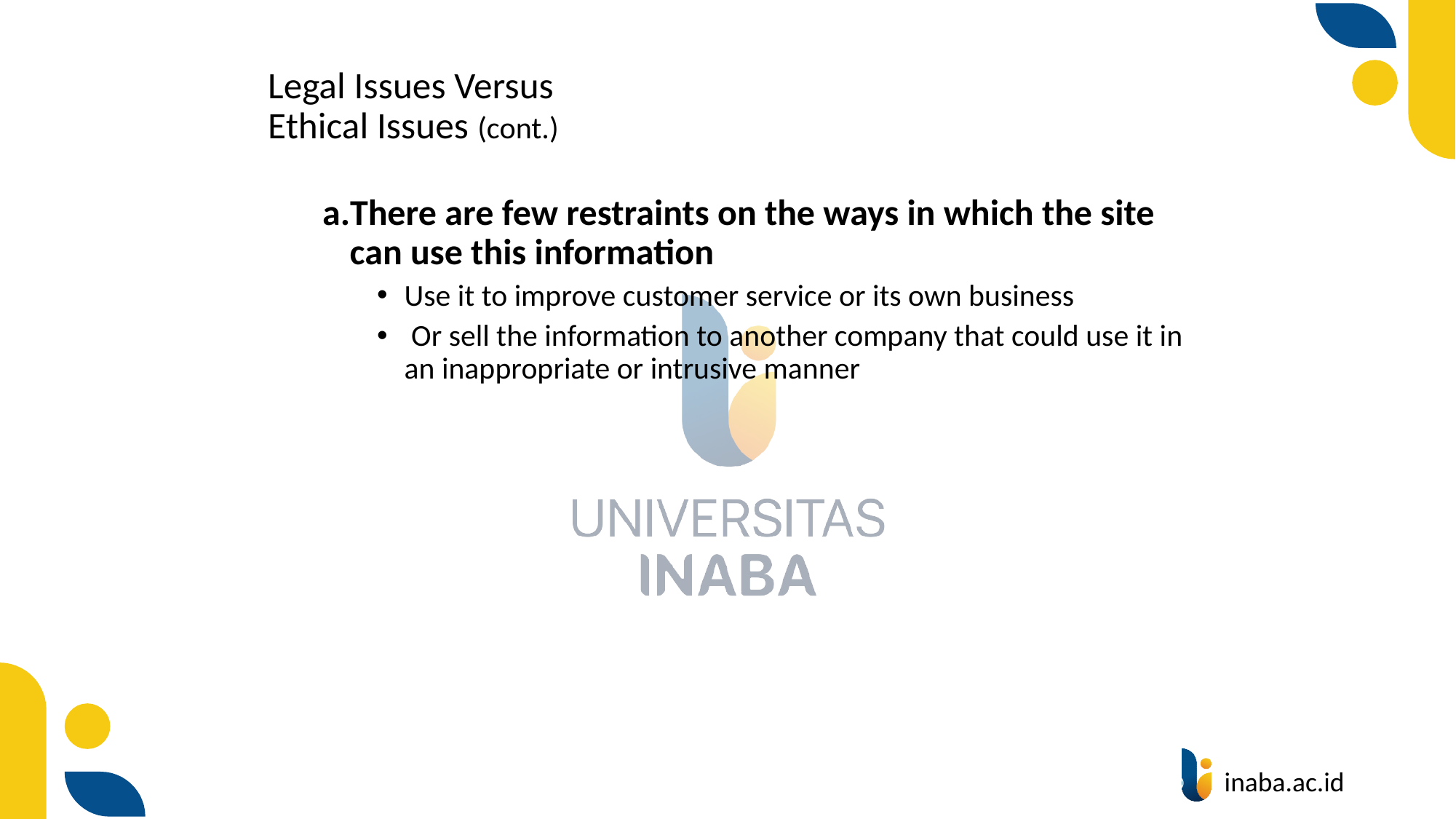

# Legal Issues Versus Ethical Issues (cont.)
There are few restraints on the ways in which the site can use this information
Use it to improve customer service or its own business
 Or sell the information to another company that could use it in an inappropriate or intrusive manner

22
© Prentice Hall 2020